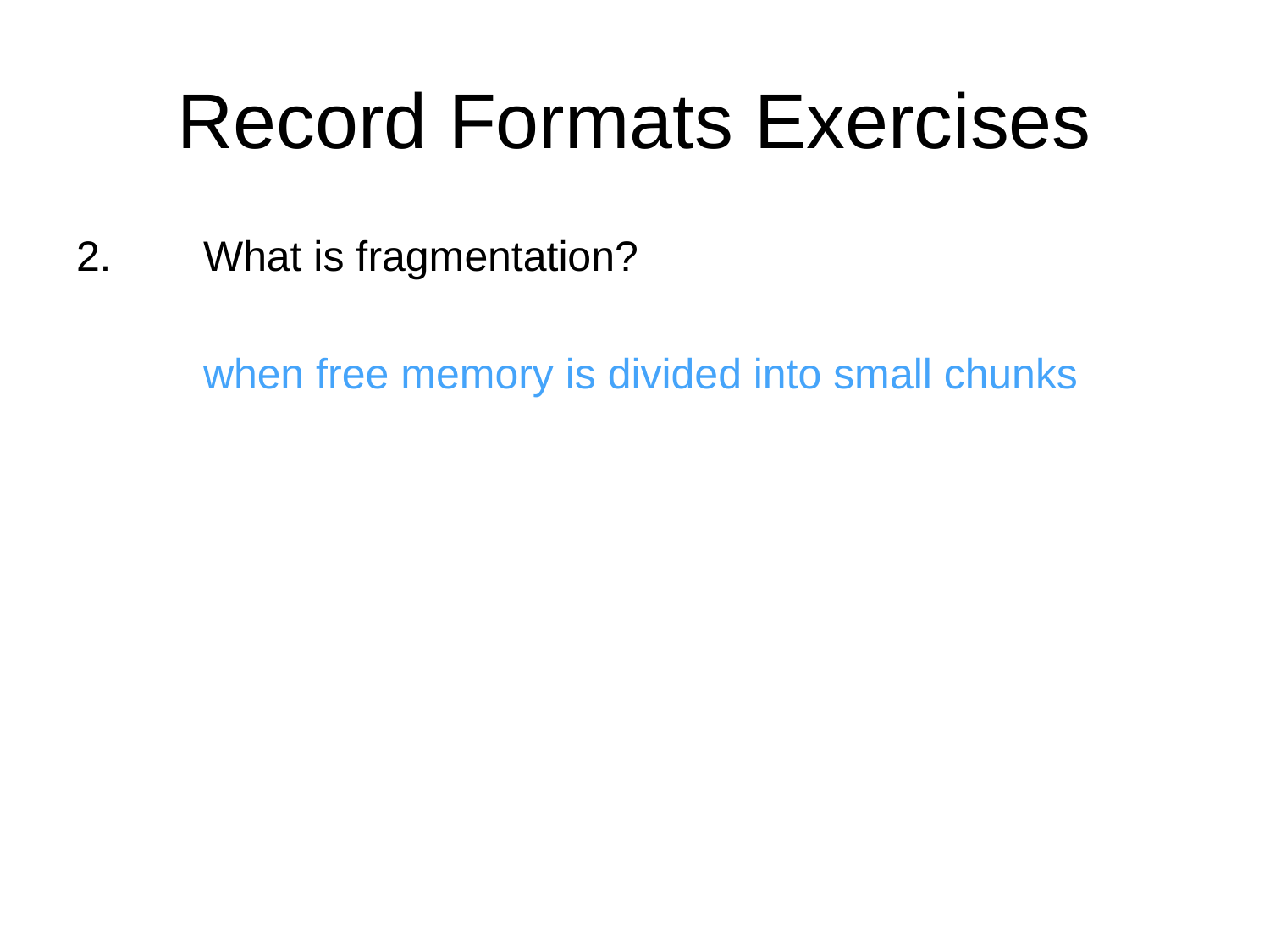

# Record Formats Exercises
2.	What is fragmentation?

	when free memory is divided into small chunks